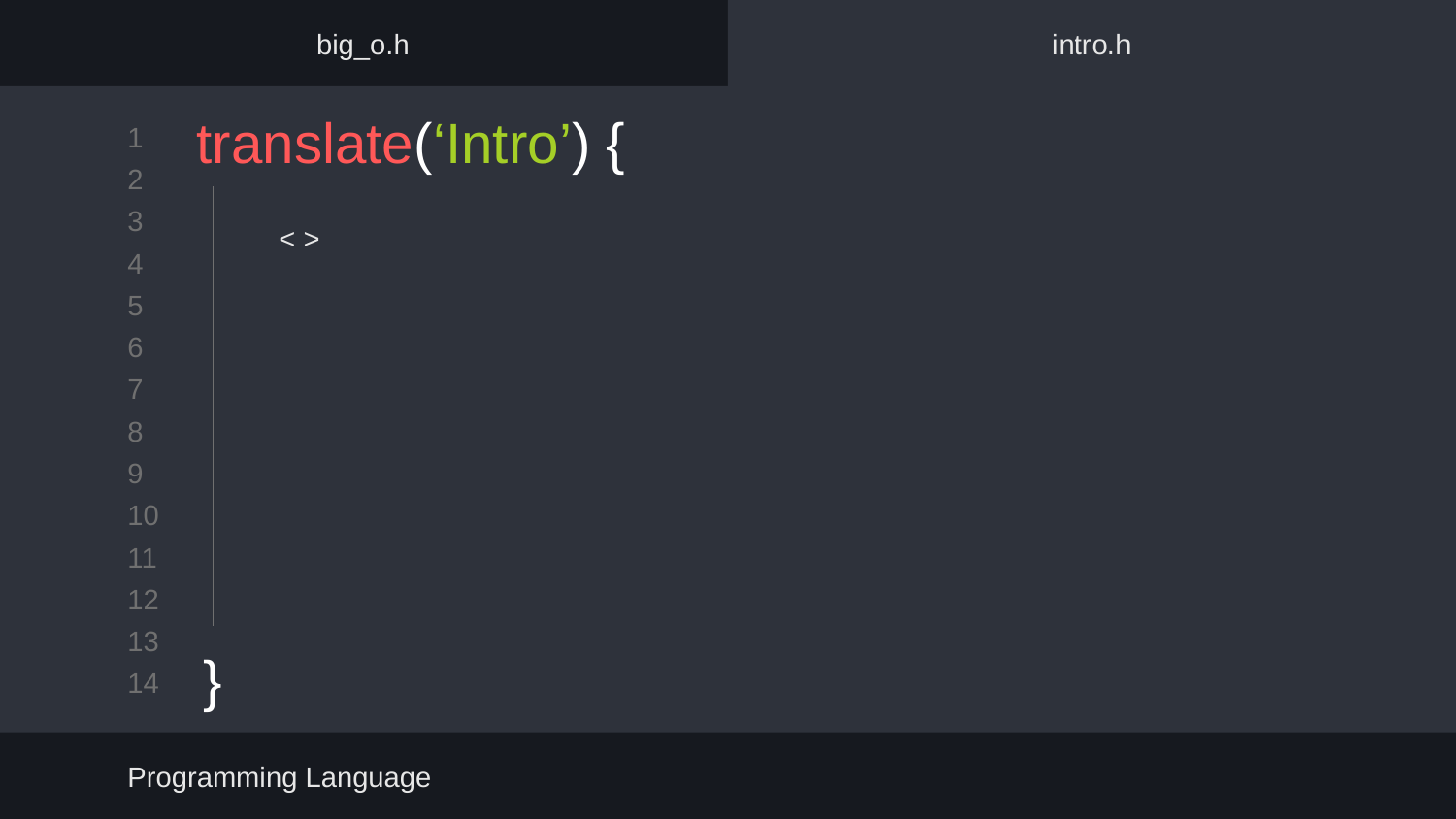

big_o.h
intro.h
translate(‘Intro’) {
}
< >
Programming Language